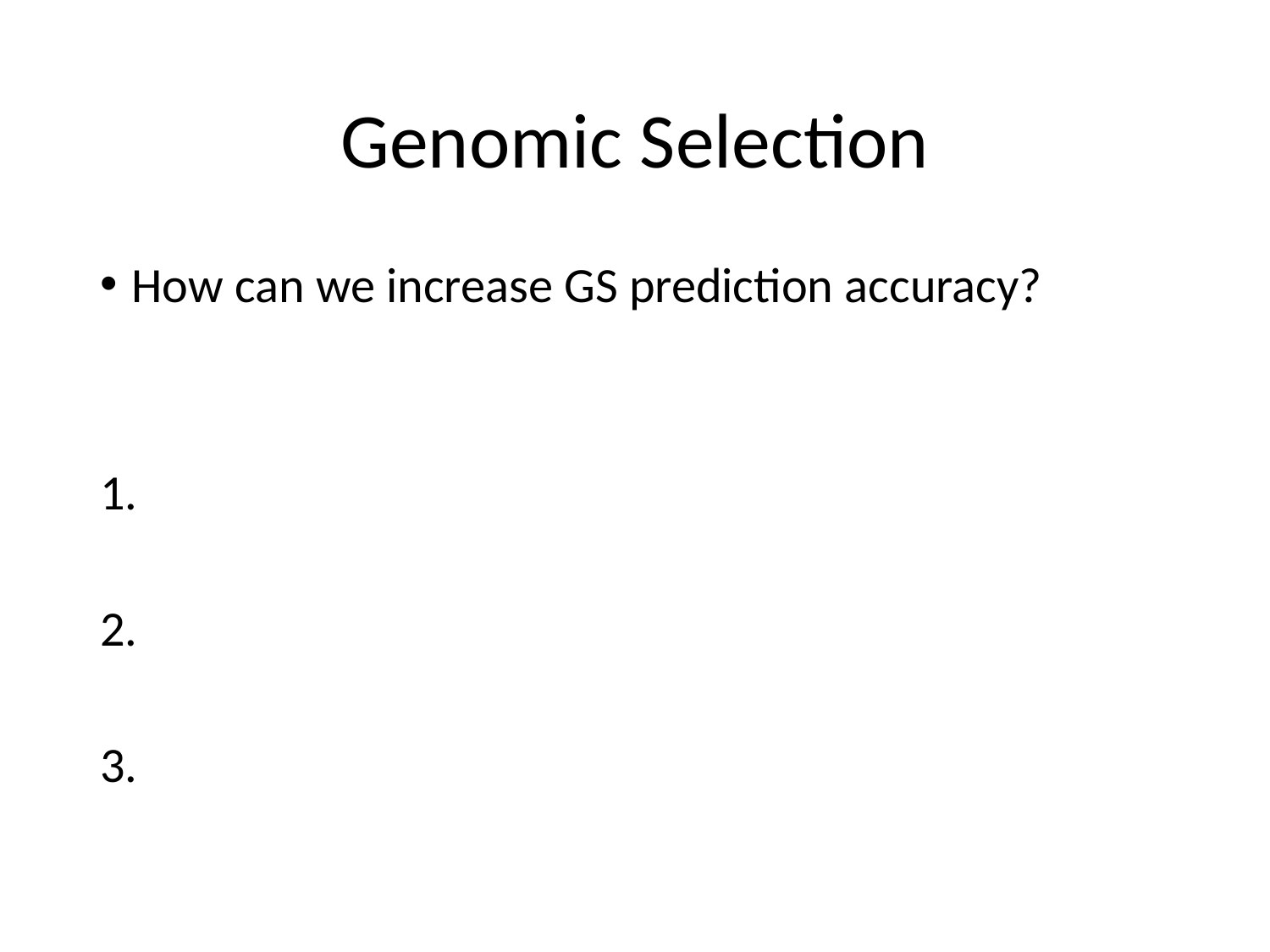

# Genomic Selection
How can we increase GS prediction accuracy?